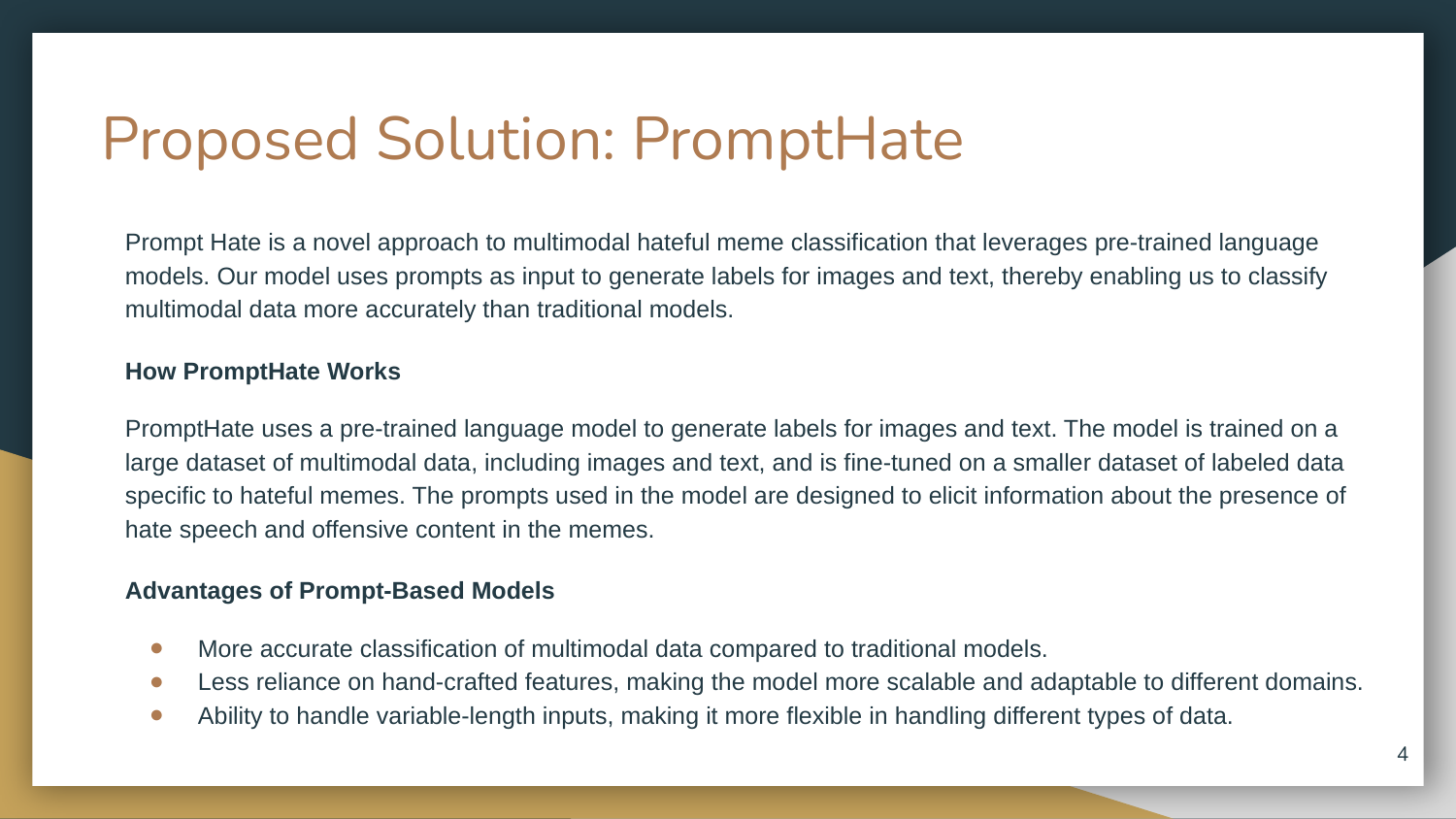

# Proposed Solution: PromptHate
Prompt Hate is a novel approach to multimodal hateful meme classification that leverages pre-trained language models. Our model uses prompts as input to generate labels for images and text, thereby enabling us to classify multimodal data more accurately than traditional models.
How PromptHate Works
PromptHate uses a pre-trained language model to generate labels for images and text. The model is trained on a large dataset of multimodal data, including images and text, and is fine-tuned on a smaller dataset of labeled data specific to hateful memes. The prompts used in the model are designed to elicit information about the presence of hate speech and offensive content in the memes.
Advantages of Prompt-Based Models
More accurate classification of multimodal data compared to traditional models.
Less reliance on hand-crafted features, making the model more scalable and adaptable to different domains.
Ability to handle variable-length inputs, making it more flexible in handling different types of data.

4